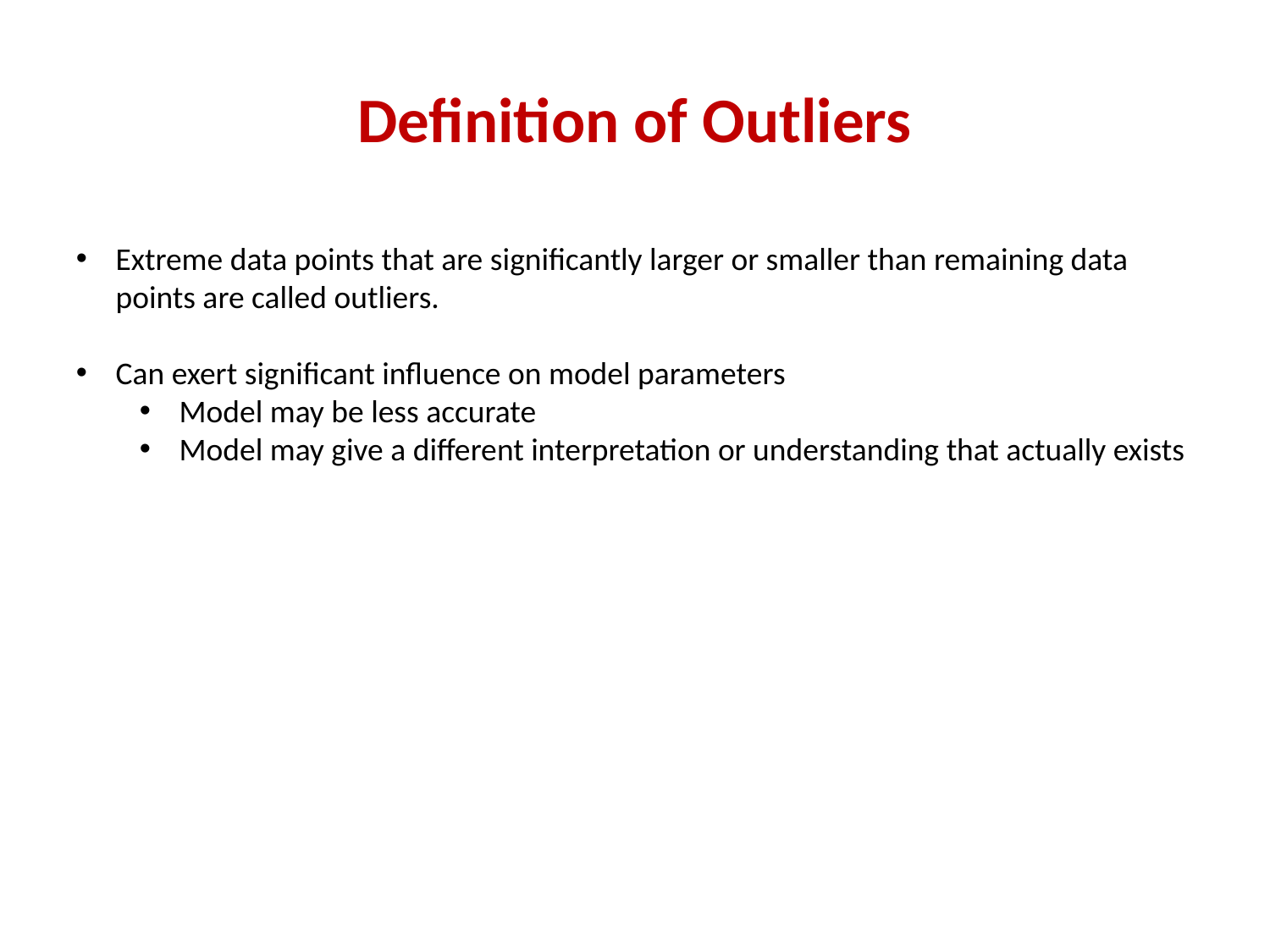

# Definition of Outliers
Extreme data points that are significantly larger or smaller than remaining data points are called outliers.

Can exert significant influence on model parameters
Model may be less accurate
Model may give a different interpretation or understanding that actually exists